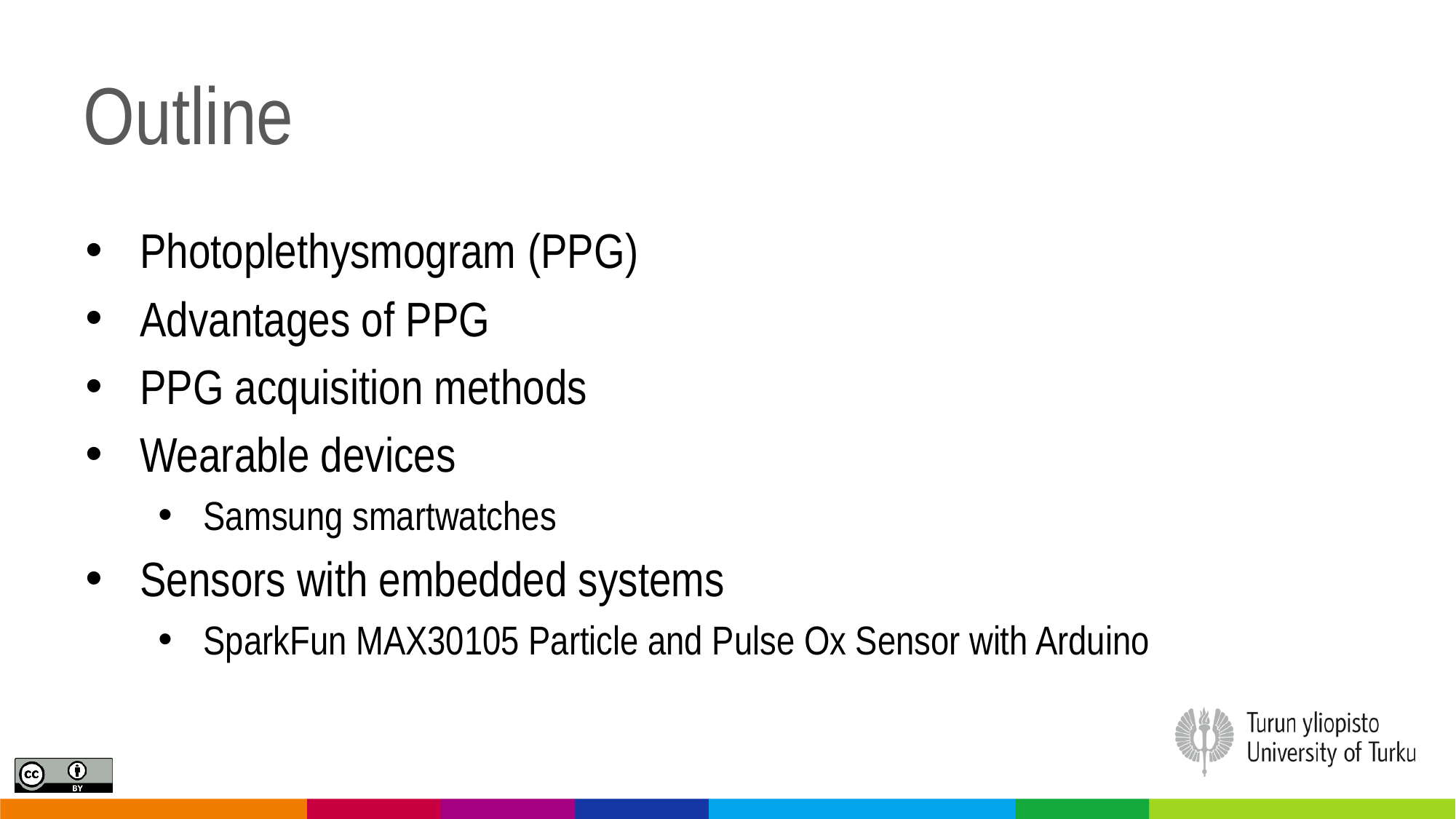

# Outline
Photoplethysmogram (PPG)
Advantages of PPG
PPG acquisition methods
Wearable devices
Samsung smartwatches
Sensors with embedded systems
SparkFun MAX30105 Particle and Pulse Ox Sensor with Arduino